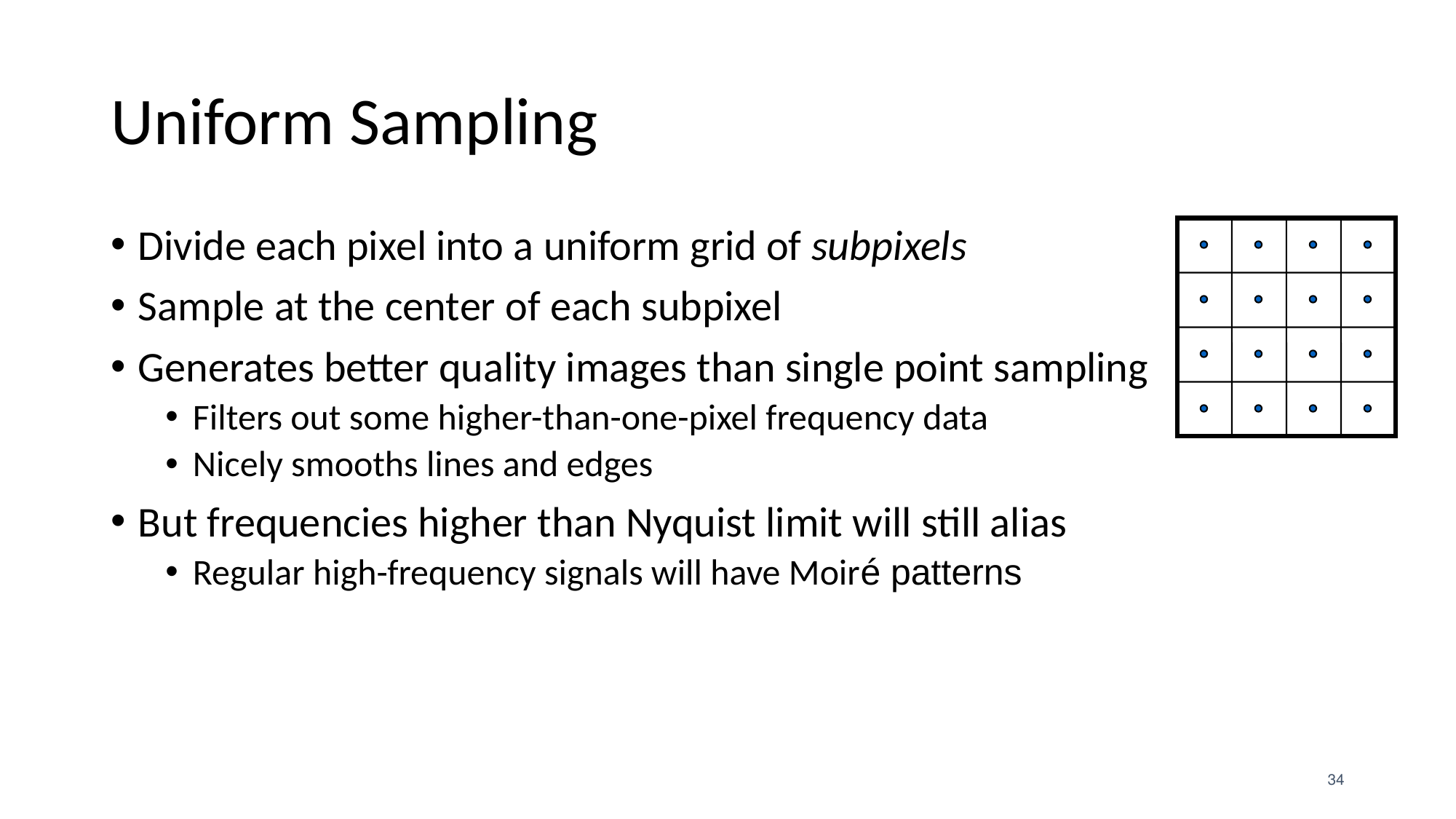

# Uniform Sampling
Divide each pixel into a uniform grid of subpixels
Sample at the center of each subpixel
Generates better quality images than single point sampling
Filters out some higher-than-one-pixel frequency data
Nicely smooths lines and edges
But frequencies higher than Nyquist limit will still alias
Regular high-frequency signals will have Moiré patterns

34